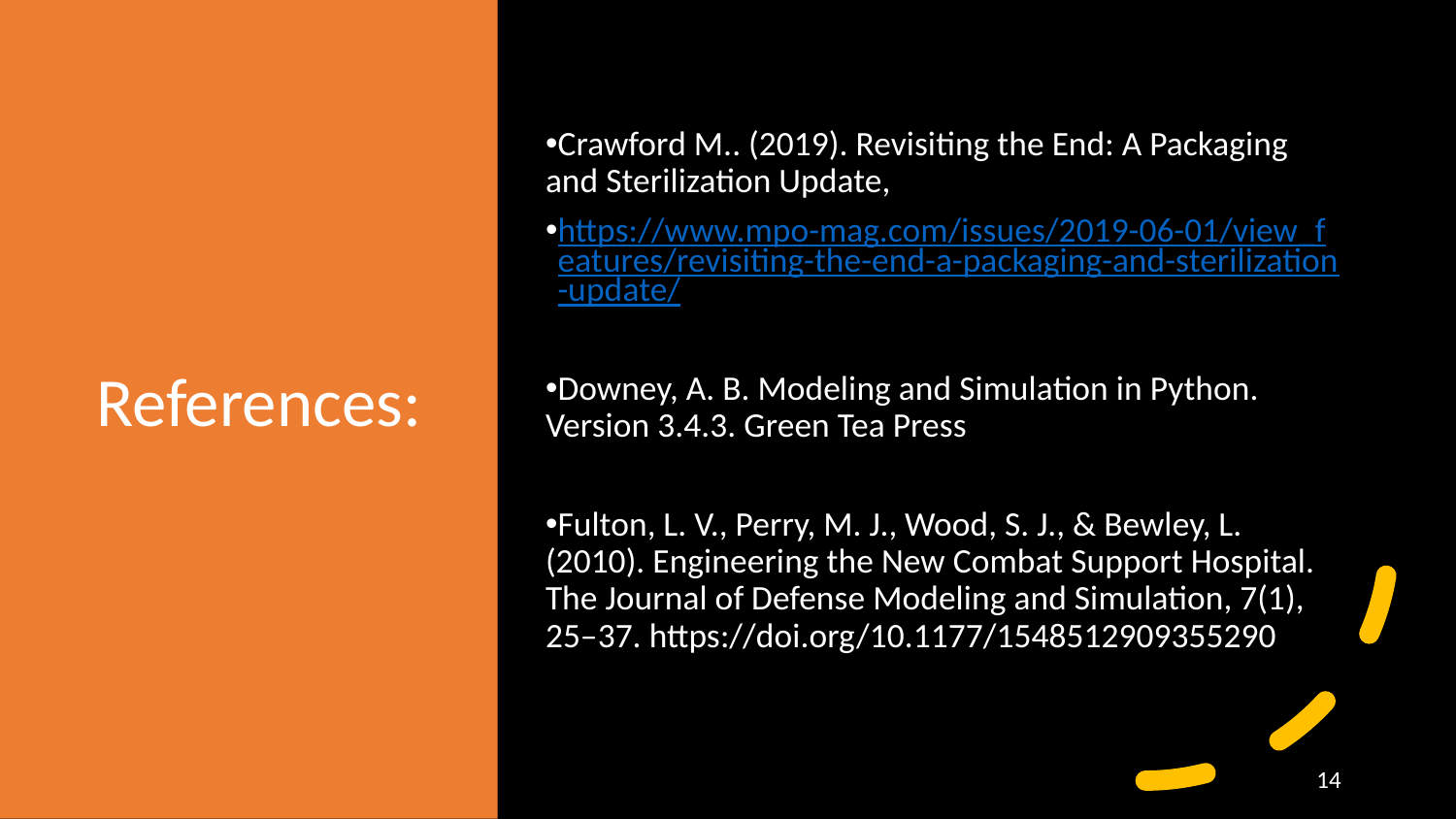

# References:
Crawford M.. (2019). Revisiting the End: A Packaging and Sterilization Update,
https://www.mpo-mag.com/issues/2019-06-01/view_features/revisiting-the-end-a-packaging-and-sterilization-update/

Downey, A. B. Modeling and Simulation in Python. Version 3.4.3. Green Tea Press

Fulton, L. V., Perry, M. J., Wood, S. J., & Bewley, L. (2010). Engineering the New Combat Support Hospital. The Journal of Defense Modeling and Simulation, 7(1), 25–37. https://doi.org/10.1177/1548512909355290

14